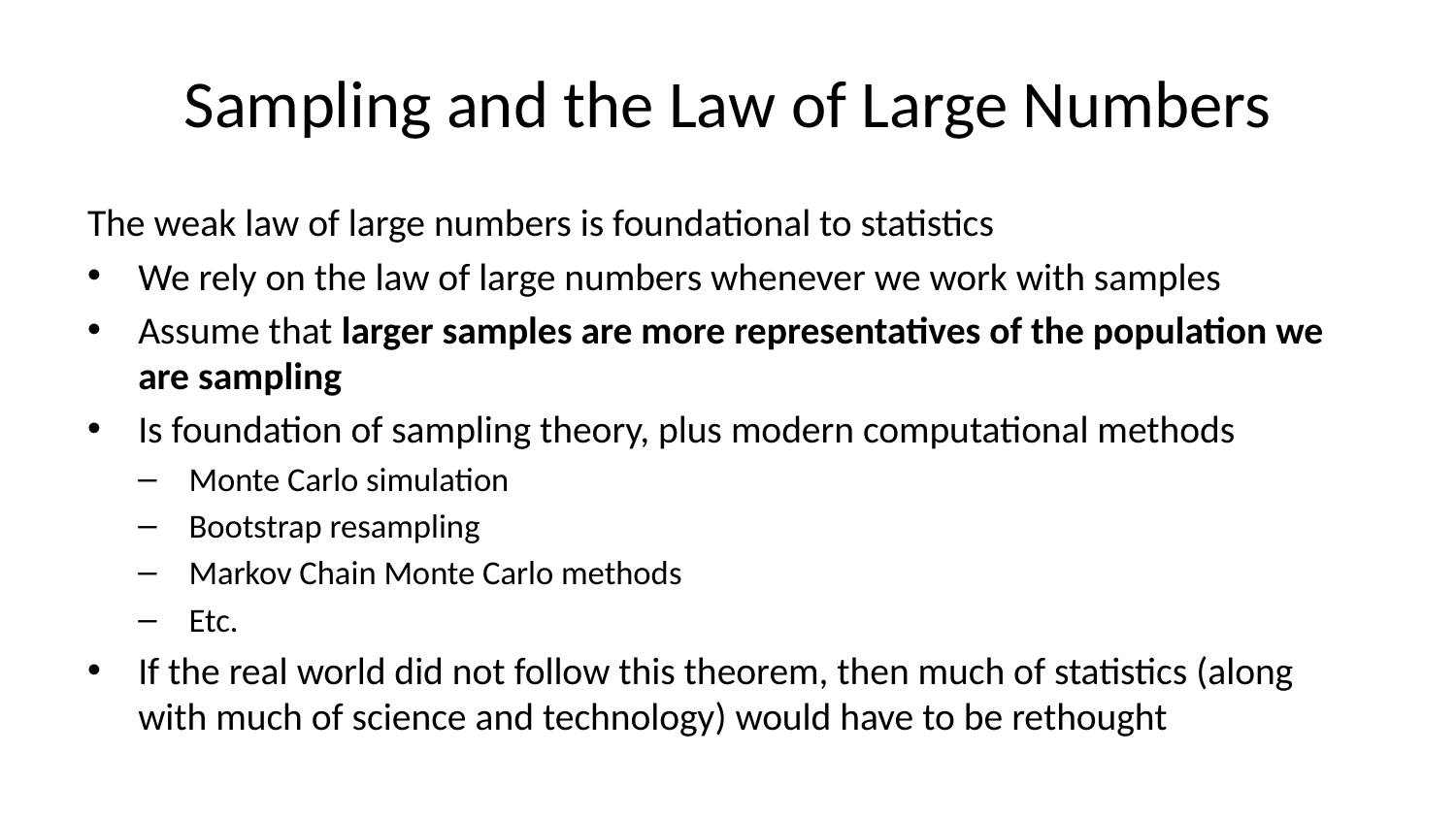

# Sampling and the Law of Large Numbers
The weak law of large numbers is foundational to statistics
We rely on the law of large numbers whenever we work with samples
Assume that larger samples are more representatives of the population we are sampling
Is foundation of sampling theory, plus modern computational methods
Monte Carlo simulation
Bootstrap resampling
Markov Chain Monte Carlo methods
Etc.
If the real world did not follow this theorem, then much of statistics (along with much of science and technology) would have to be rethought